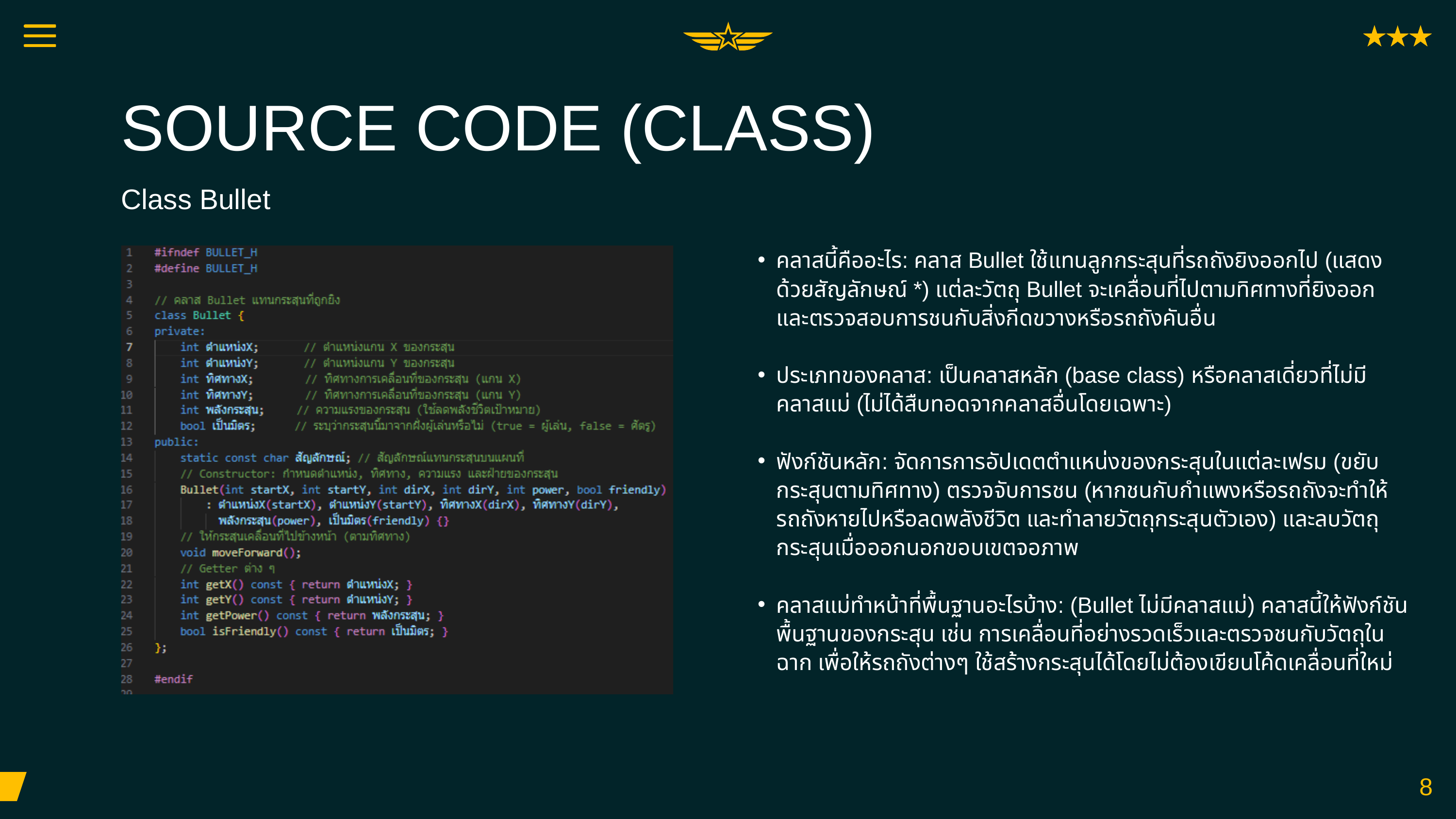

SOURCE CODE (CLASS)

Class Bullet
คลาสนี้คืออะไร: คลาส Bullet ใช้แทนลูกกระสุนที่รถถังยิงออกไป (แสดงด้วยสัญลักษณ์ *) แต่ละวัตถุ Bullet จะเคลื่อนที่ไปตามทิศทางที่ยิงออก และตรวจสอบการชนกับสิ่งกีดขวางหรือรถถังคันอื่น

ประเภทของคลาส: เป็นคลาสหลัก (base class) หรือคลาสเดี่ยวที่ไม่มีคลาสแม่ (ไม่ได้สืบทอดจากคลาสอื่นโดยเฉพาะ)

ฟังก์ชันหลัก: จัดการการอัปเดตตำแหน่งของกระสุนในแต่ละเฟรม (ขยับกระสุนตามทิศทาง) ตรวจจับการชน (หากชนกับกำแพงหรือรถถังจะทำให้รถถังหายไปหรือลดพลังชีวิต และทำลายวัตถุกระสุนตัวเอง) และลบวัตถุกระสุนเมื่อออกนอกขอบเขตจอภาพ

คลาสแม่ทำหน้าที่พื้นฐานอะไรบ้าง: (Bullet ไม่มีคลาสแม่) คลาสนี้ให้ฟังก์ชันพื้นฐานของกระสุน เช่น การเคลื่อนที่อย่างรวดเร็วและตรวจชนกับวัตถุในฉาก เพื่อให้รถถังต่างๆ ใช้สร้างกระสุนได้โดยไม่ต้องเขียนโค้ดเคลื่อนที่ใหม่

8